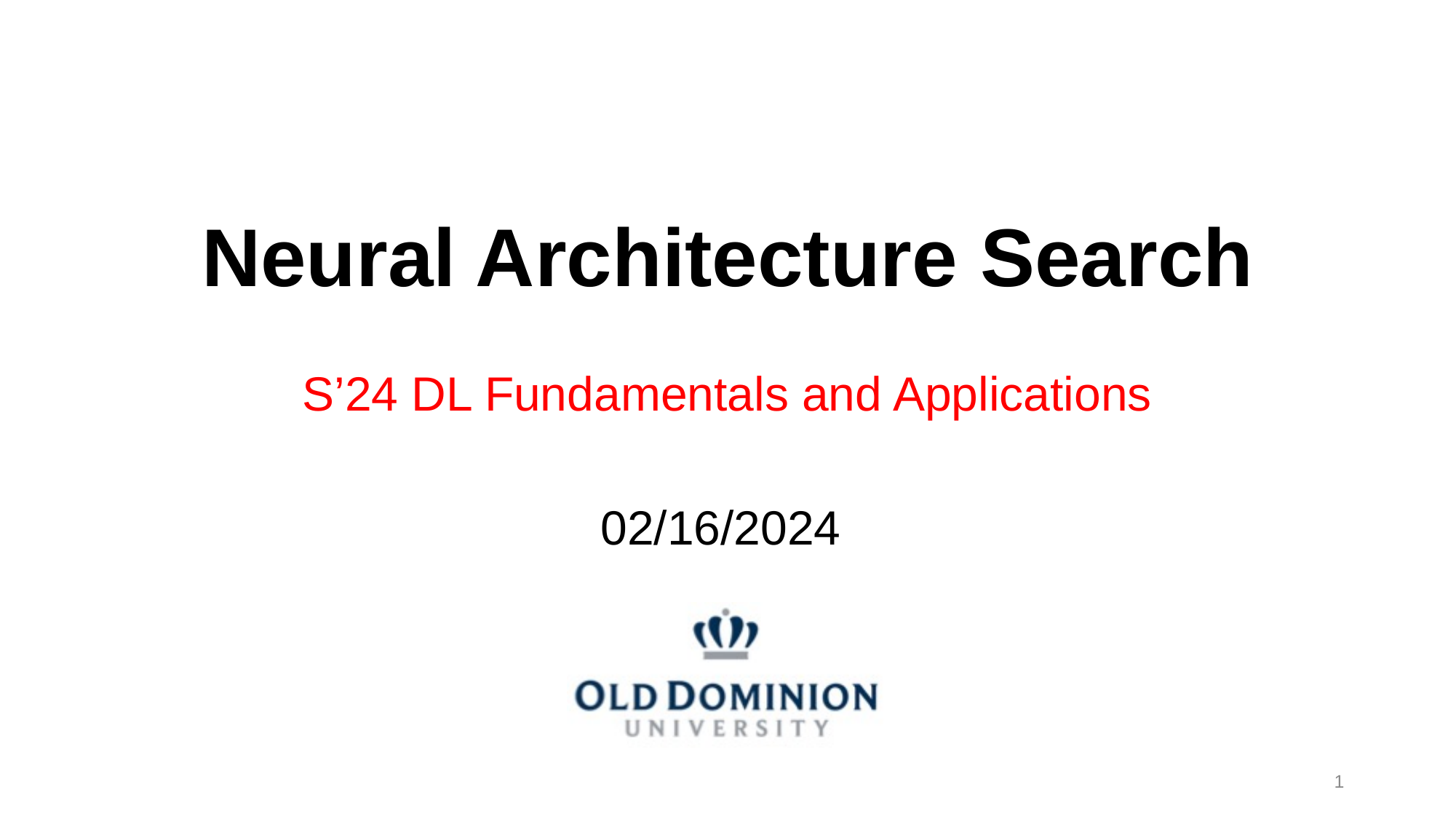

# Neural Architecture Search
S’24 DL Fundamentals and Applications

02/16/2024
1